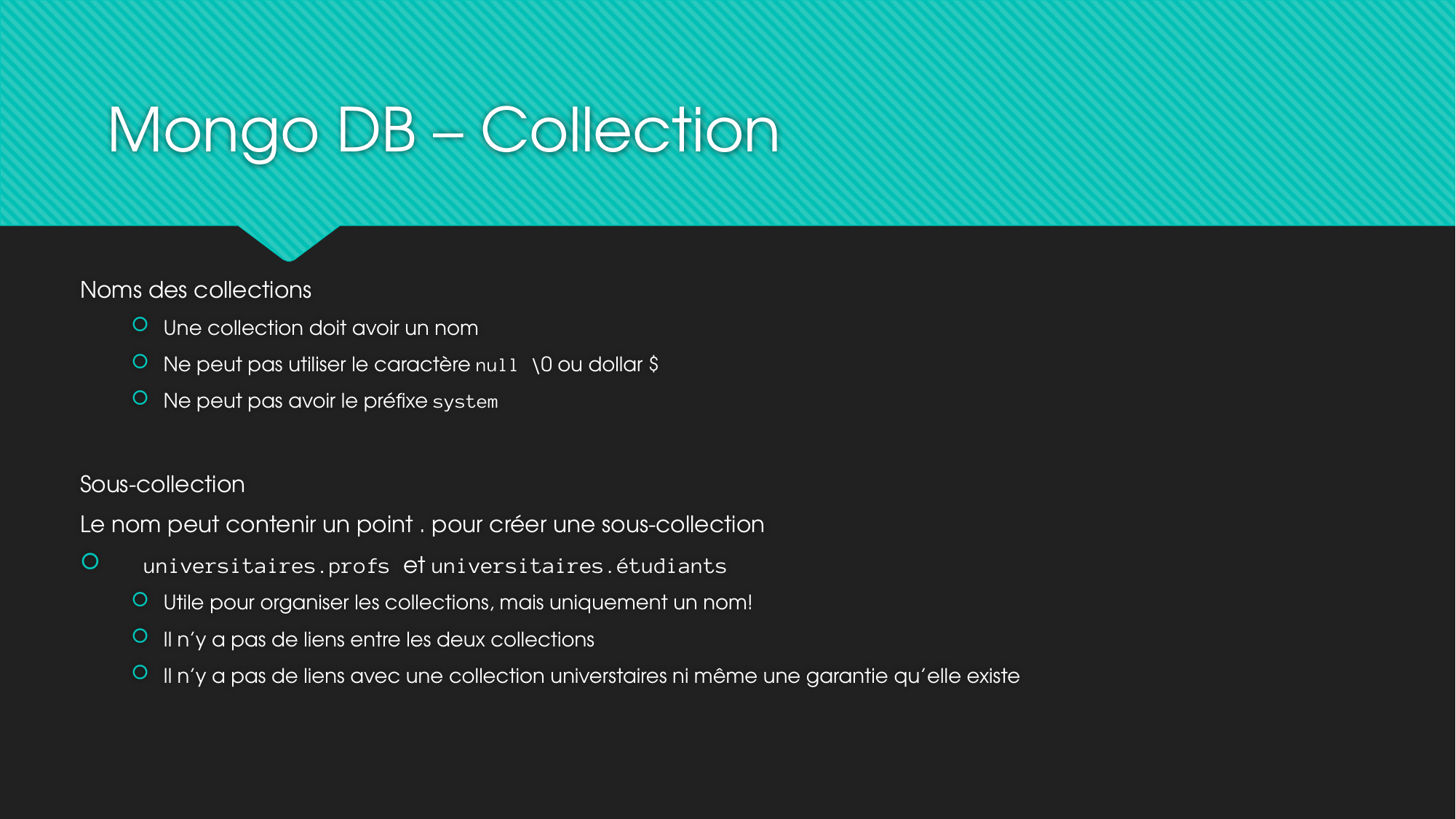

# Mongo DB – Collection
Noms des collections
Une collection doit avoir un nom
Ne peut pas utiliser le caractère null \0 ou dollar $
Ne peut pas avoir le préfixe system

Sous-collection
Le nom peut contenir un point . pour créer une sous-collection
    universitaires.profs et universitaires.étudiants
Utile pour organiser les collections, mais uniquement un nom!
Il n’y a pas de liens entre les deux collections
Il n’y a pas de liens avec une collection universtaires ni même une garantie qu’elle existe